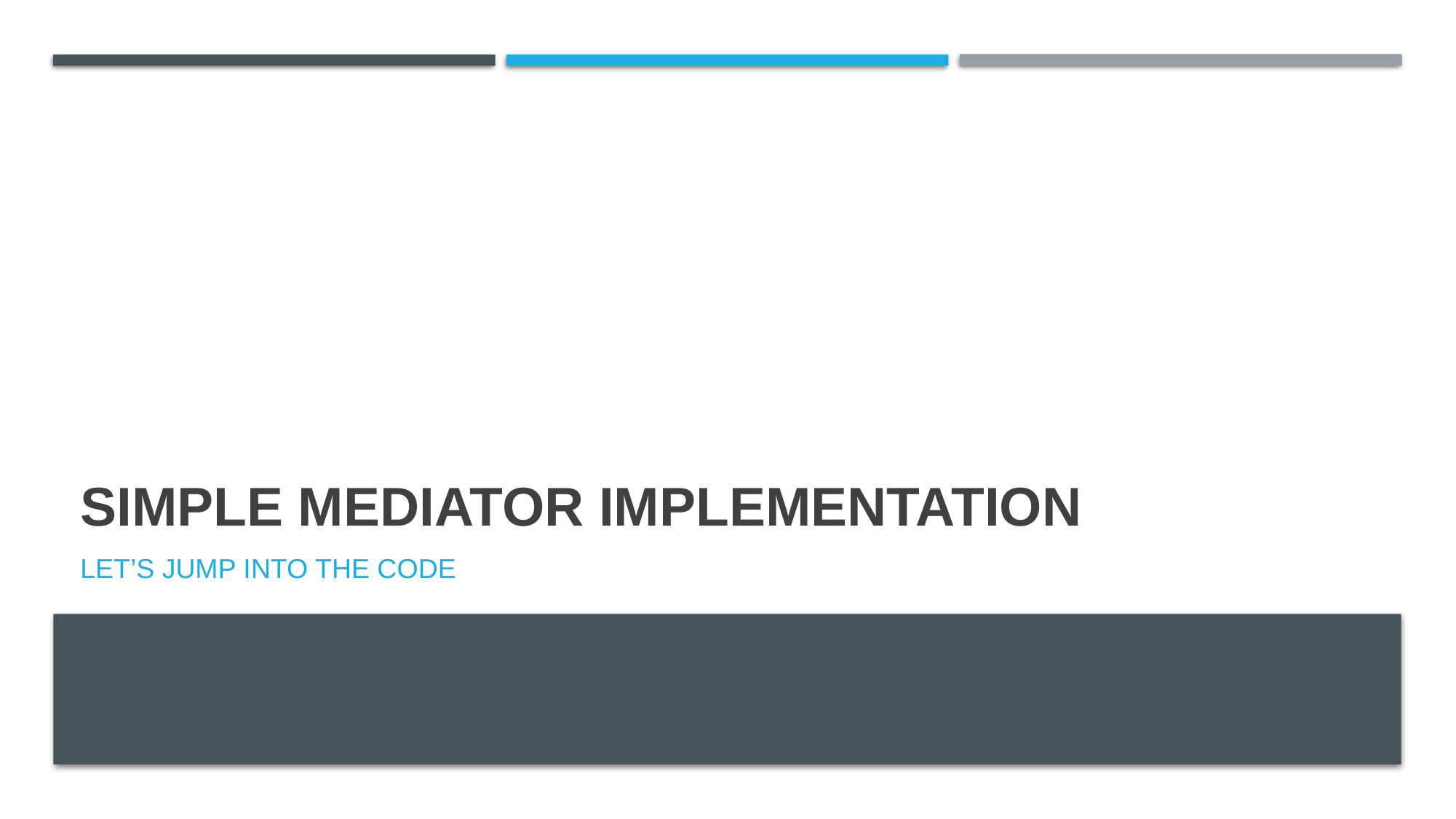

# Simple mediator implementation
Let’s jump into the code